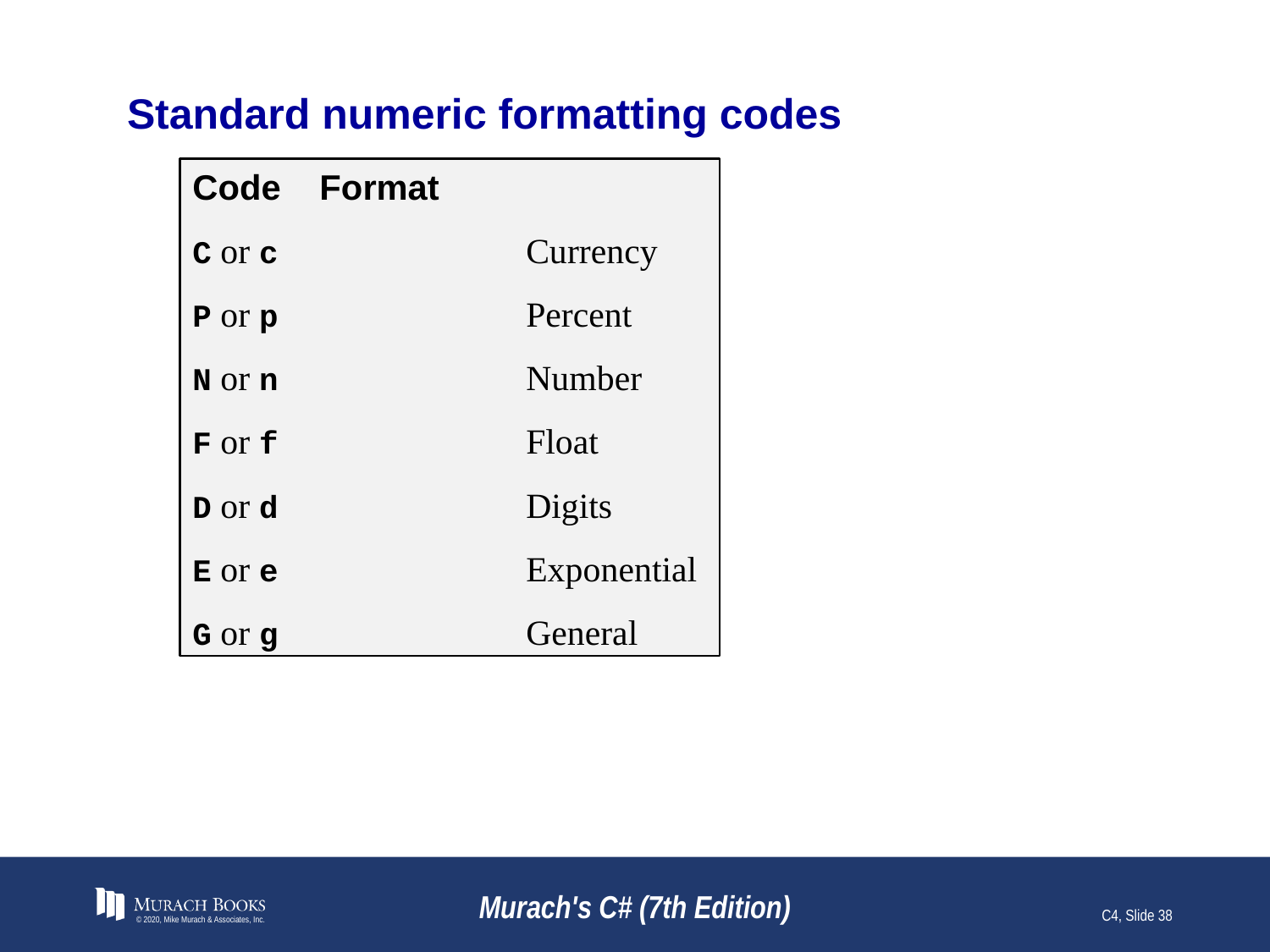

# Standard numeric formatting codes
Code	Format
C or c		Currency
P or p		Percent
N or n		Number
F or f		Float
D or d		Digits
E or e		Exponential
G or g		General

© 2020, Mike Murach & Associates, Inc.
Murach's C# (7th Edition)

C4, Slide 38